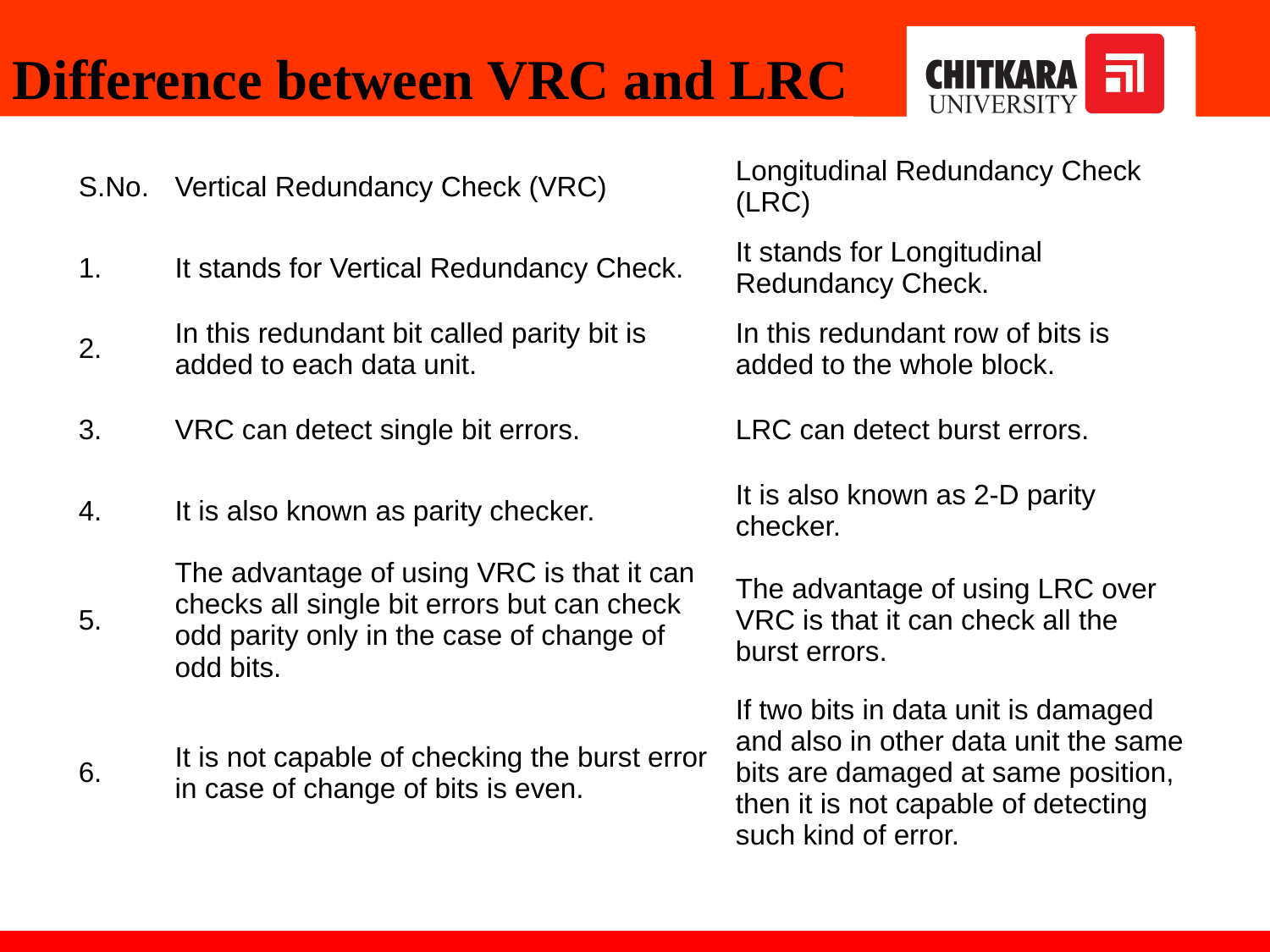

Difference between VRC and LRC
| S.No. | Vertical Redundancy Check (VRC) | Longitudinal Redundancy Check (LRC) |
| --- | --- | --- |
| 1. | It stands for Vertical Redundancy Check. | It stands for Longitudinal Redundancy Check. |
| 2. | In this redundant bit called parity bit is added to each data unit. | In this redundant row of bits is added to the whole block. |
| 3. | VRC can detect single bit errors. | LRC can detect burst errors. |
| 4. | It is also known as parity checker. | It is also known as 2-D parity checker. |
| 5. | The advantage of using VRC is that it can checks all single bit errors but can check odd parity only in the case of change of odd bits. | The advantage of using LRC over VRC is that it can check all the burst errors. |
| 6. | It is not capable of checking the burst error in case of change of bits is even. | If two bits in data unit is damaged and also in other data unit the same bits are damaged at same position, then it is not capable of detecting such kind of error. |